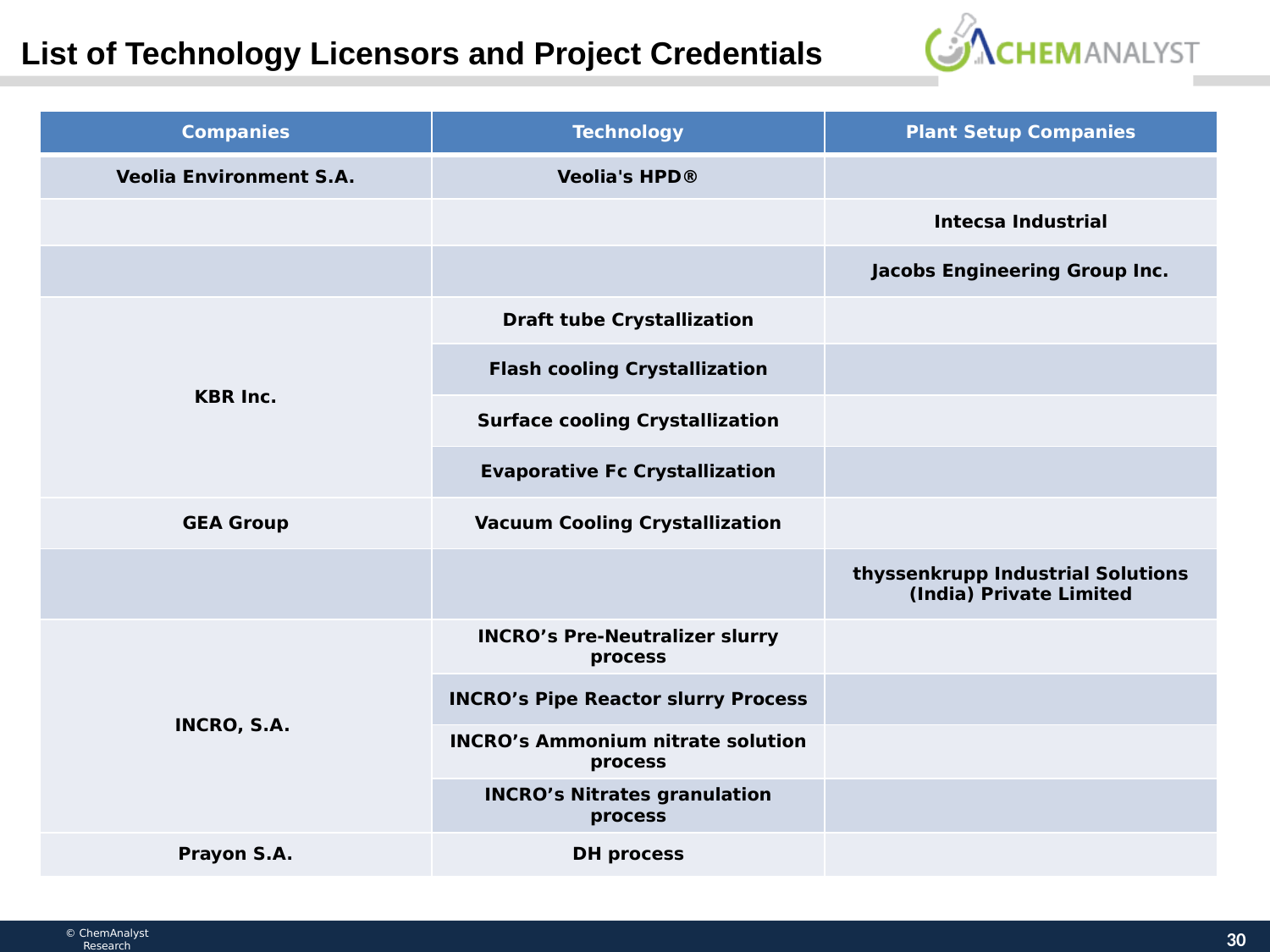

List of Technology Licensors and Project Credentials
| Companies | Technology | Plant Setup Companies |
| --- | --- | --- |
| Veolia Environment S.A. | Veolia's HPD® |  |
|  |  | Intecsa Industrial |
|  |  | Jacobs Engineering Group Inc. |
| KBR Inc. | Draft tube Crystallization |  |
|  | Flash cooling Crystallization |  |
|  | Surface cooling Crystallization |  |
|  | Evaporative Fc Crystallization |  |
| GEA Group | Vacuum Cooling Crystallization |  |
|  |  | thyssenkrupp Industrial Solutions (India) Private Limited |
| INCRO, S.A. | INCRO’s Pre-Neutralizer slurry process |  |
|  | INCRO’s Pipe Reactor slurry Process |  |
|  | INCRO’s Ammonium nitrate solution process |  |
|  | INCRO’s Nitrates granulation process |  |
| Prayon S.A. | DH process |  |

30